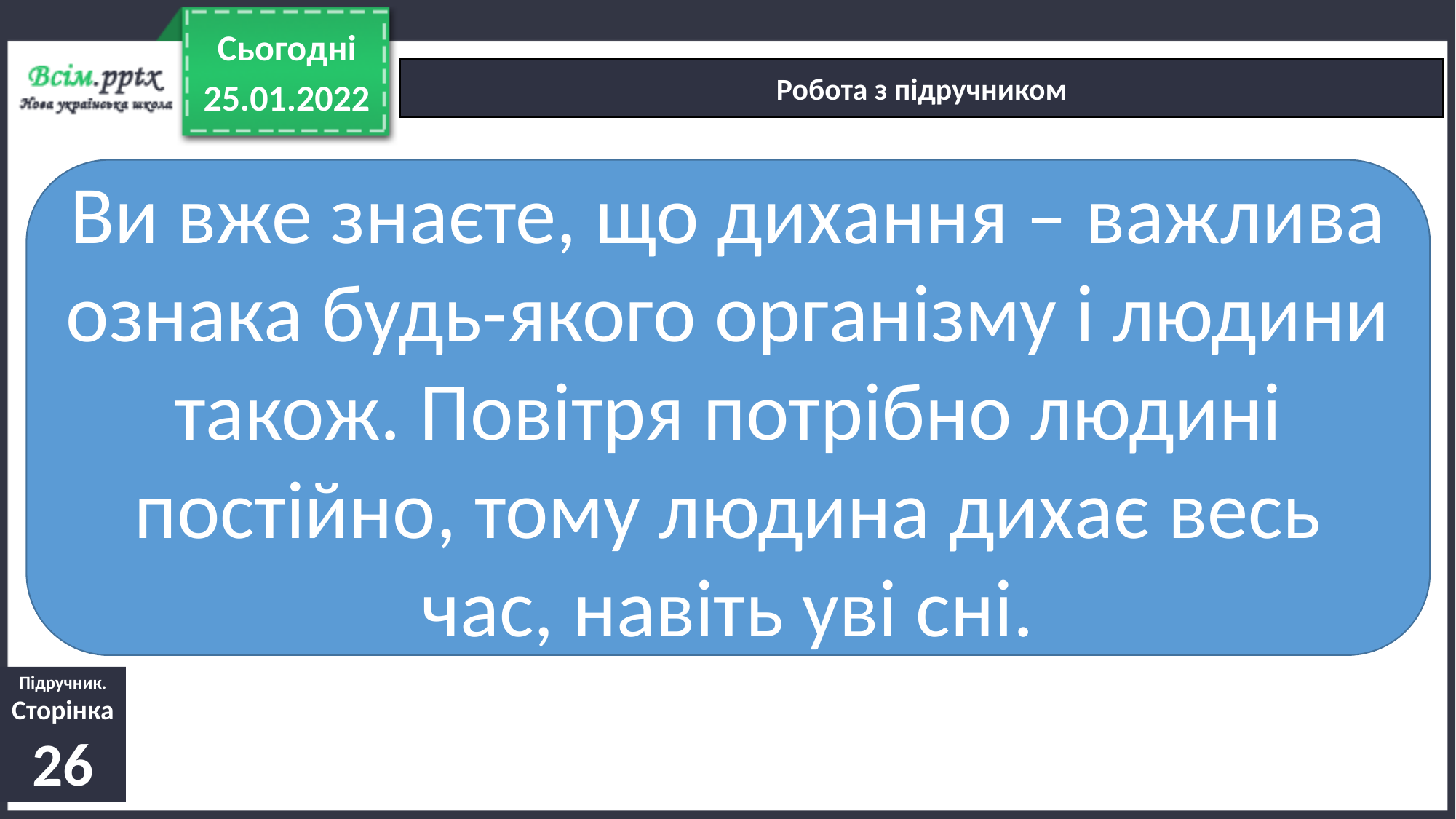

Сьогодні
Робота з підручником
25.01.2022
Ви вже знаєте, що дихання – важлива ознака будь-якого організму і людини також. Повітря потрібно людині постійно, тому людина дихає весь час, навіть уві сні.
Підручник.
Сторінка
26